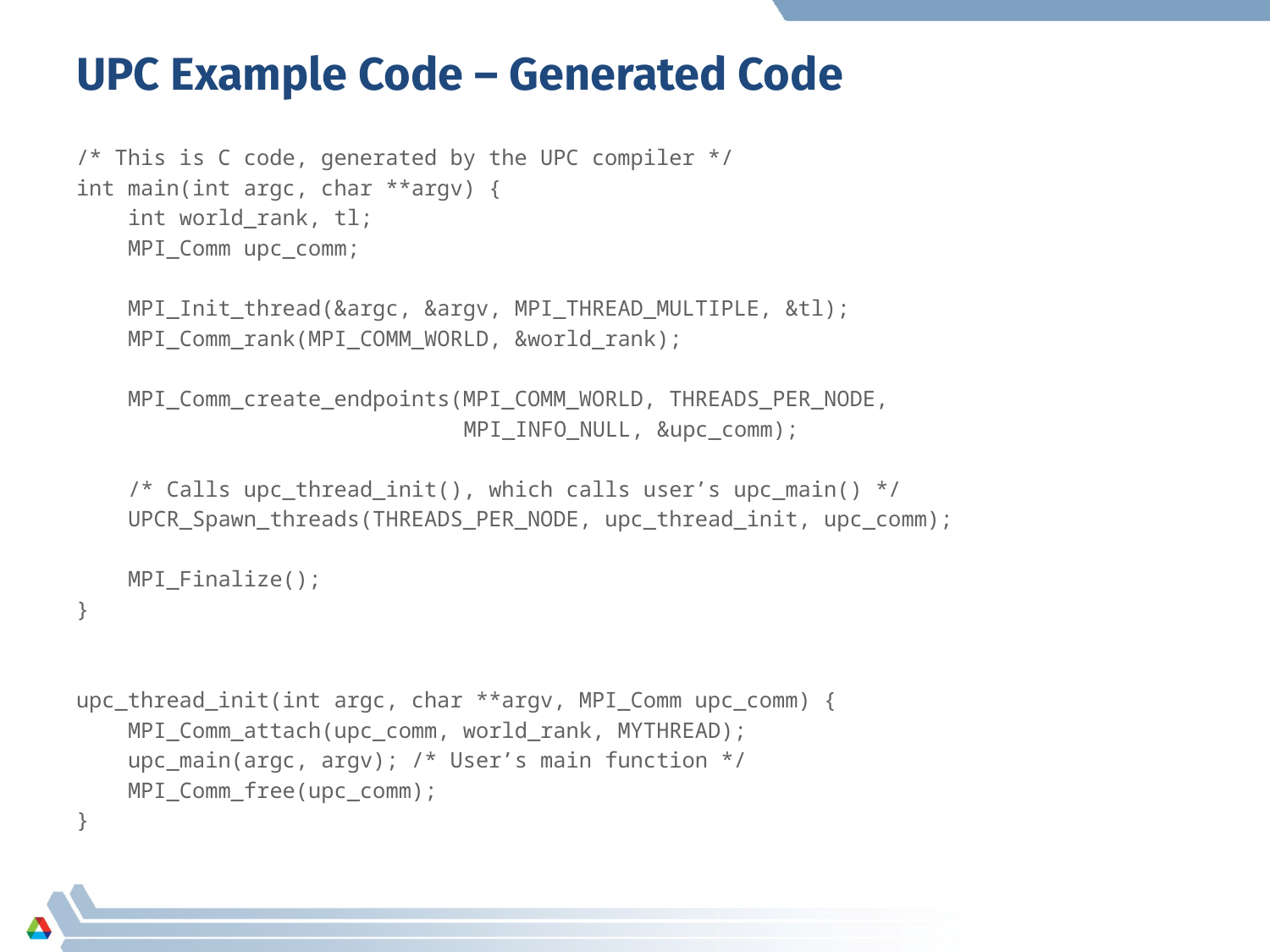

# UPC Example Code – Generated Code
/* This is C code, generated by the UPC compiler */
int main(int argc, char **argv) {
    int world_rank, tl;
    MPI_Comm upc_comm;

    MPI_Init_thread(&argc, &argv, MPI_THREAD_MULTIPLE, &tl);
    MPI_Comm_rank(MPI_COMM_WORLD, &world_rank);

    MPI_Comm_create_endpoints(MPI_COMM_WORLD, THREADS_PER_NODE,
                              MPI_INFO_NULL, &upc_comm);

    /* Calls upc_thread_init(), which calls user’s upc_main() */
    UPCR_Spawn_threads(THREADS_PER_NODE, upc_thread_init, upc_comm);

    MPI_Finalize();
}

upc_thread_init(int argc, char **argv, MPI_Comm upc_comm) {
    MPI_Comm_attach(upc_comm, world_rank, MYTHREAD);
    upc_main(argc, argv); /* User’s main function */
    MPI_Comm_free(upc_comm);
}